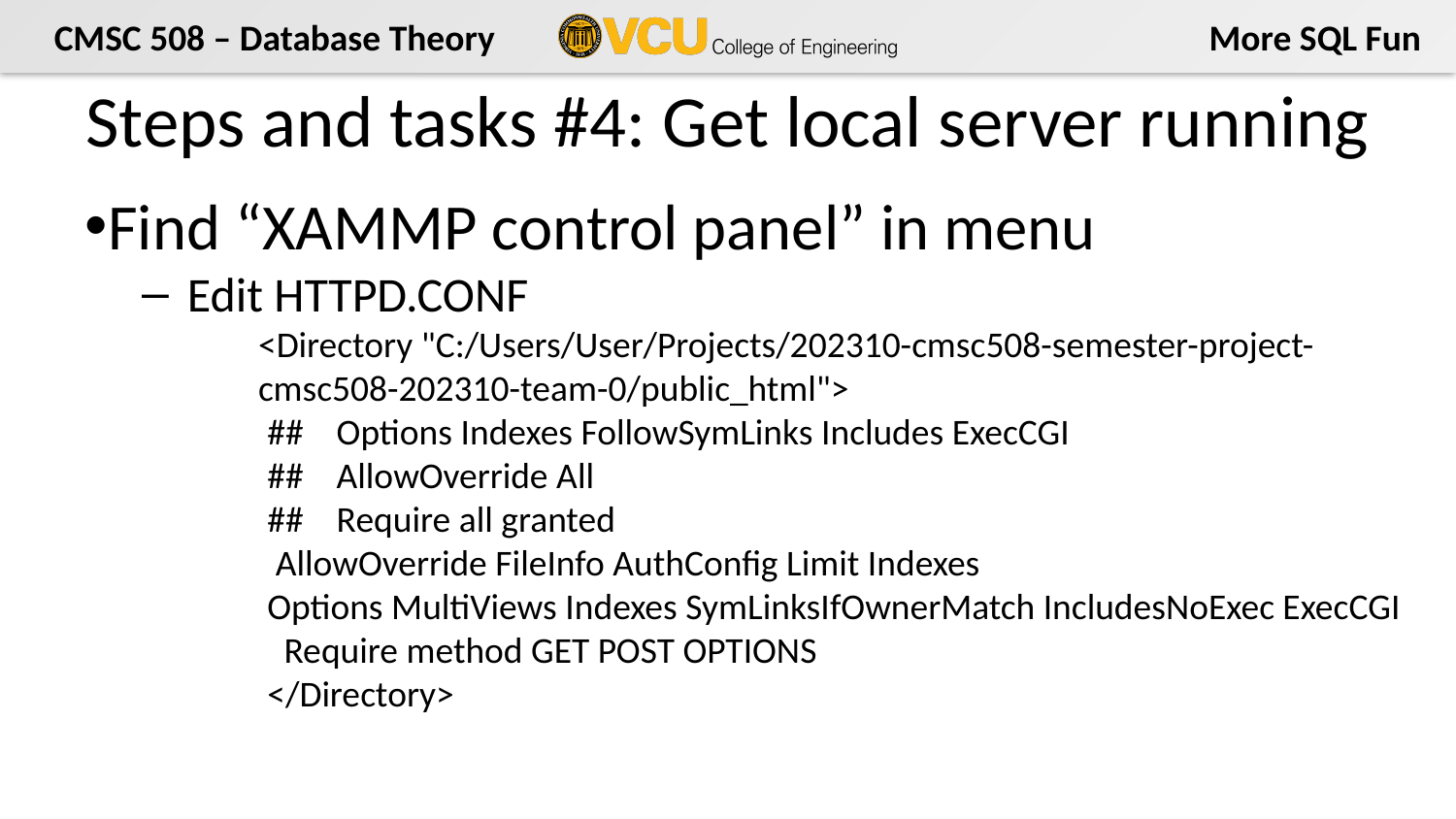

# Steps and tasks #4: Get local server running
Find “XAMMP control panel” in menu
Edit HTTPD.CONF
<Directory "C:/Users/User/Projects/202310-cmsc508-semester-project-cmsc508-202310-team-0/public_html">
##    Options Indexes FollowSymLinks Includes ExecCGI
##    AllowOverride All
##    Require all granted
 AllowOverride FileInfo AuthConfig Limit Indexes
Options MultiViews Indexes SymLinksIfOwnerMatch IncludesNoExec ExecCGI
  Require method GET POST OPTIONS
</Directory>